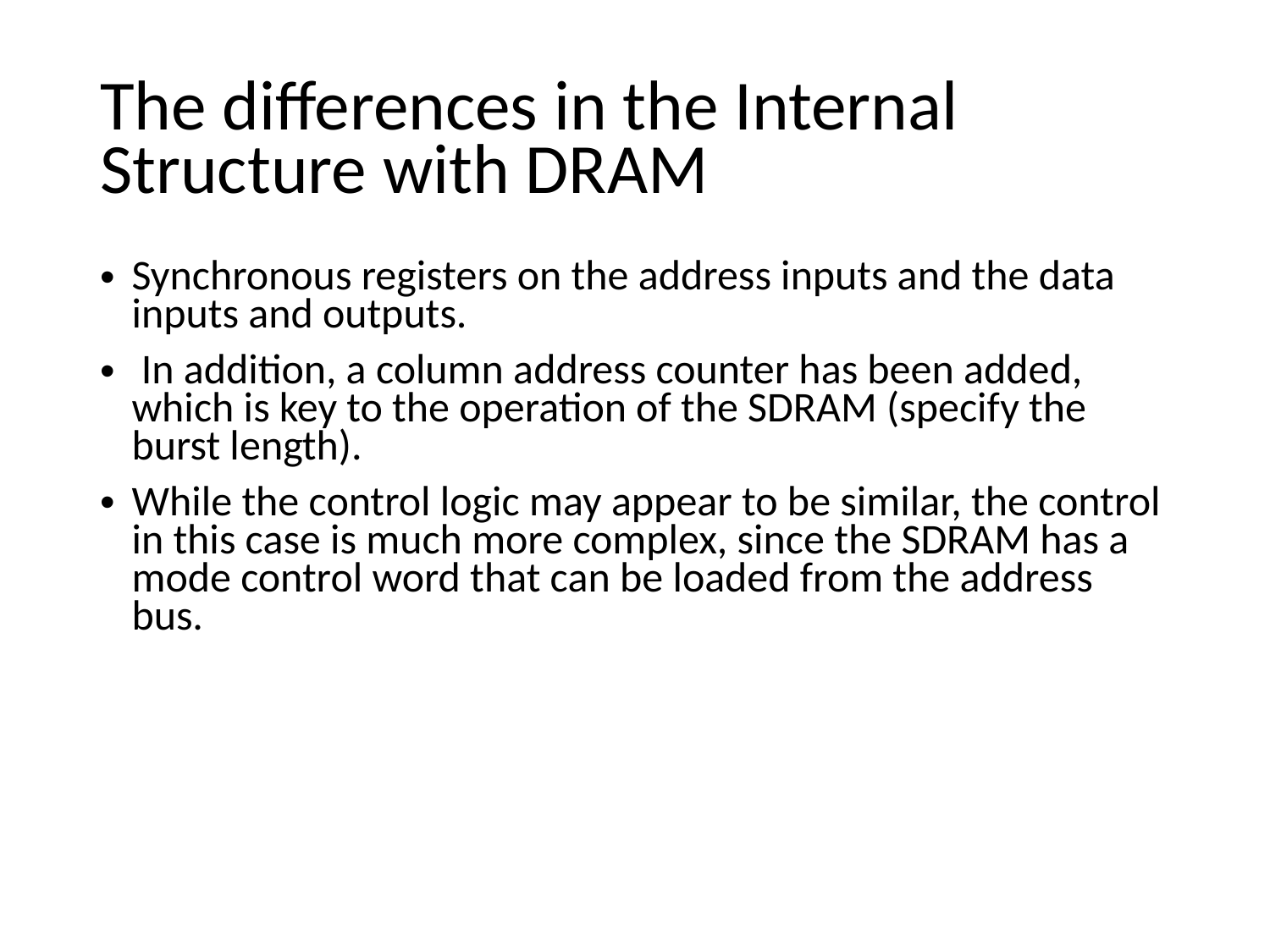

# The differences in the Internal Structure with DRAM
Synchronous registers on the address inputs and the data inputs and outputs.
 In addition, a column address counter has been added, which is key to the operation of the SDRAM (specify the burst length).
While the control logic may appear to be similar, the control in this case is much more complex, since the SDRAM has a mode control word that can be loaded from the address bus.